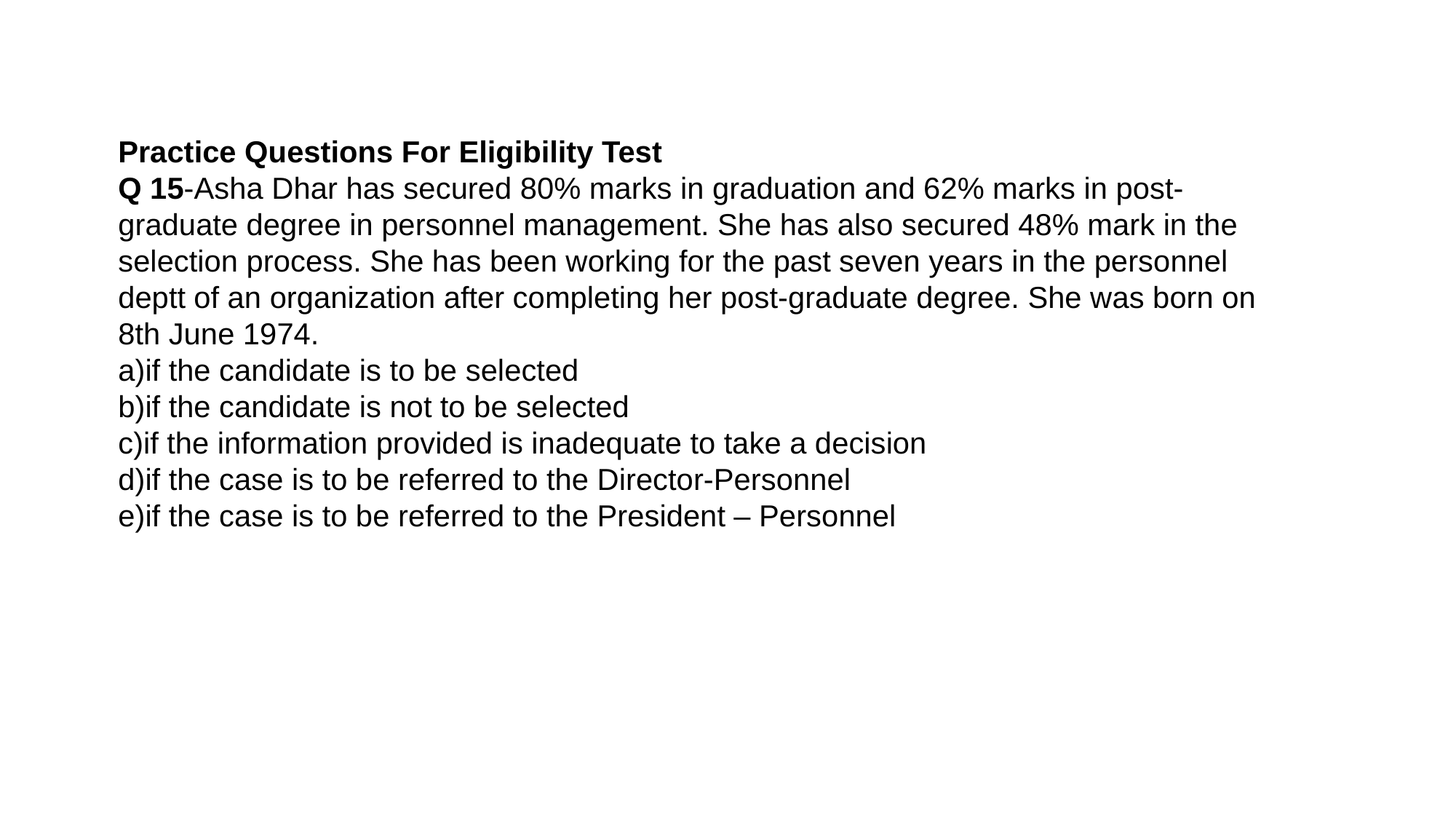

25
Practice Questions For Eligibility Test
Q 15-Asha Dhar has secured 80% marks in graduation and 62% marks in post-graduate degree in personnel management. She has also secured 48% mark in the selection process. She has been working for the past seven years in the personnel deptt of an organization after completing her post-graduate degree. She was born on 8th June 1974.
a)if the candidate is to be selected
b)if the candidate is not to be selected
c)if the information provided is inadequate to take a decision
d)if the case is to be referred to the Director-Personnel
e)if the case is to be referred to the President – Personnel